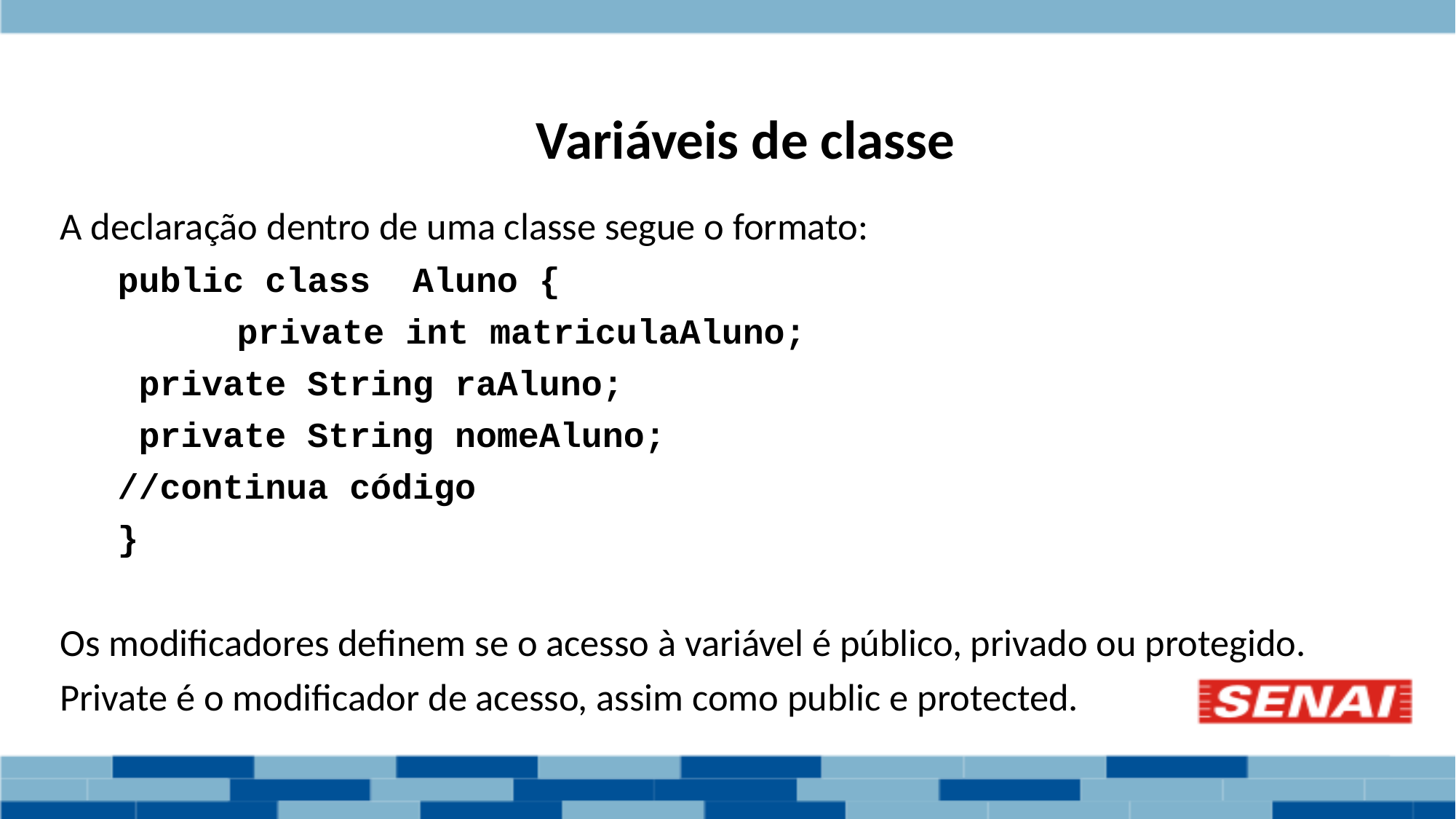

# Variáveis de classe
A declaração dentro de uma classe segue o formato:
public class  Aluno {
 	 private int matriculaAluno;
	 private String raAluno;
	 private String nomeAluno;
	//continua código
}

Os modificadores definem se o acesso à variável é público, privado ou protegido.
Private é o modificador de acesso, assim como public e protected.